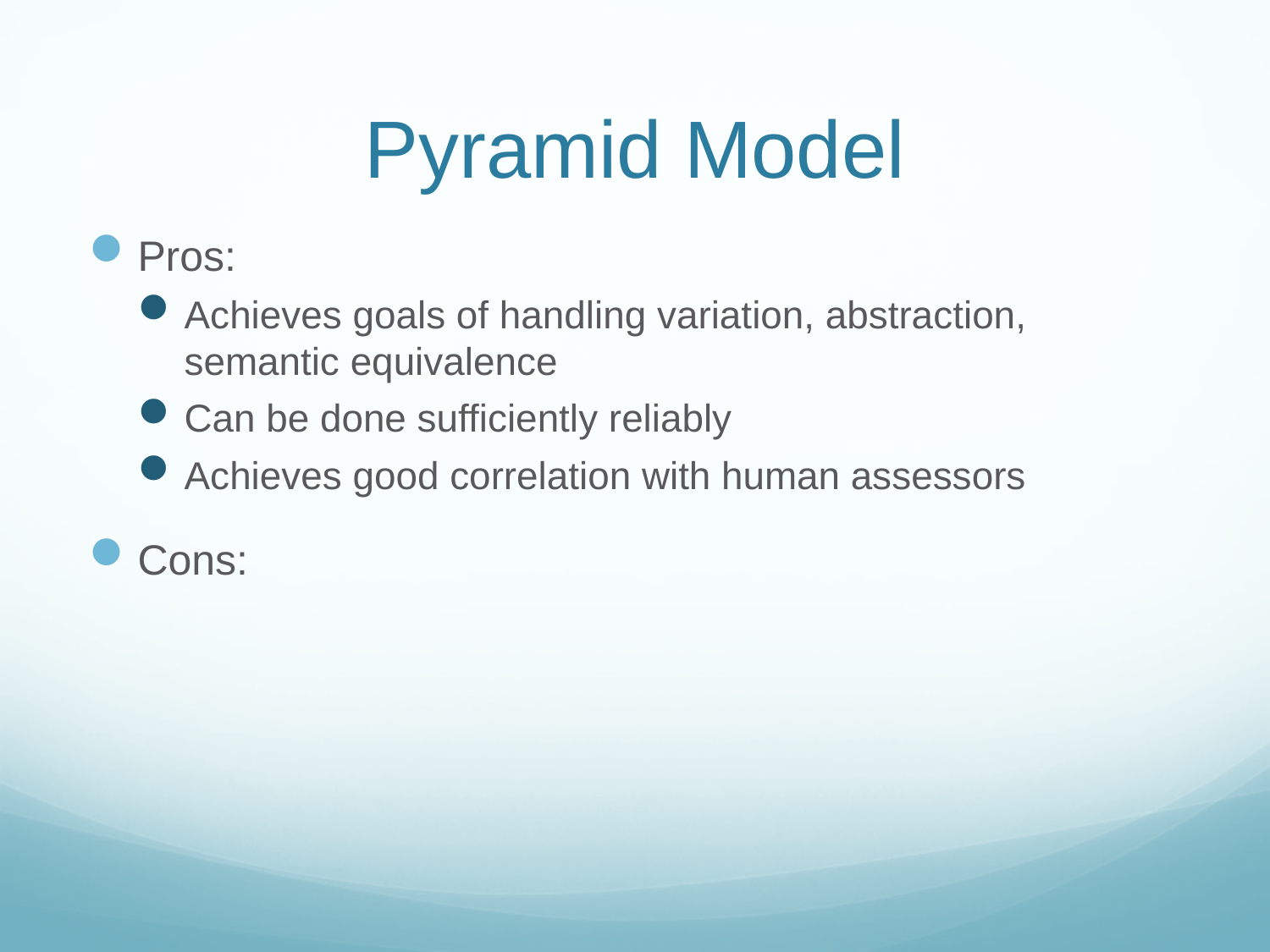

# Pyramid Model
Pros:
Achieves goals of handling variation, abstraction, semantic equivalence
Can be done sufficiently reliably
Achieves good correlation with human assessors
Cons: